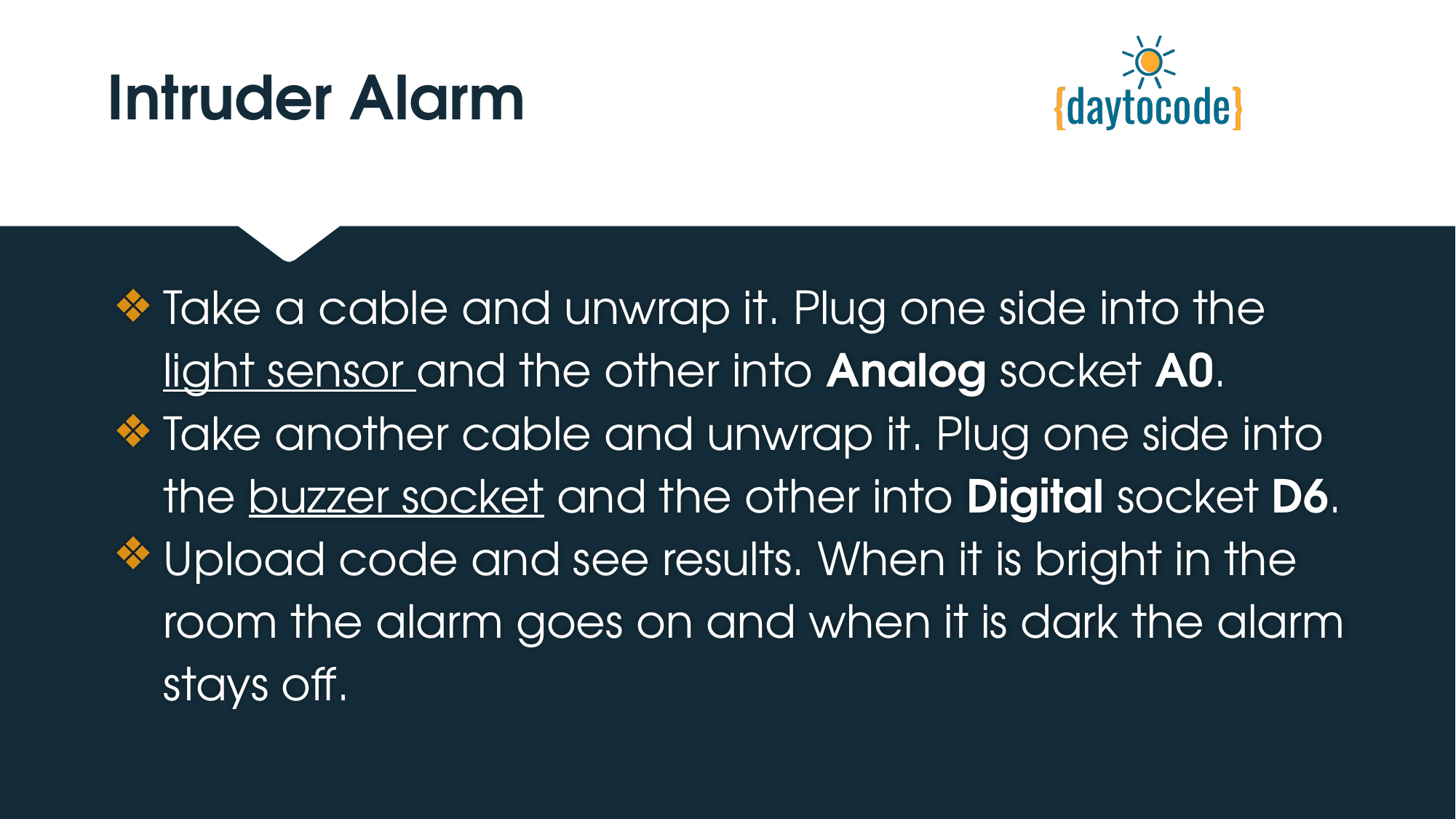

# Intruder Alarm
Take a cable and unwrap it. Plug one side into the light sensor and the other into Analog socket A0.
Take another cable and unwrap it. Plug one side into the buzzer socket and the other into Digital socket D6.
Upload code and see results. When it is bright in the room the alarm goes on and when it is dark the alarm stays off.